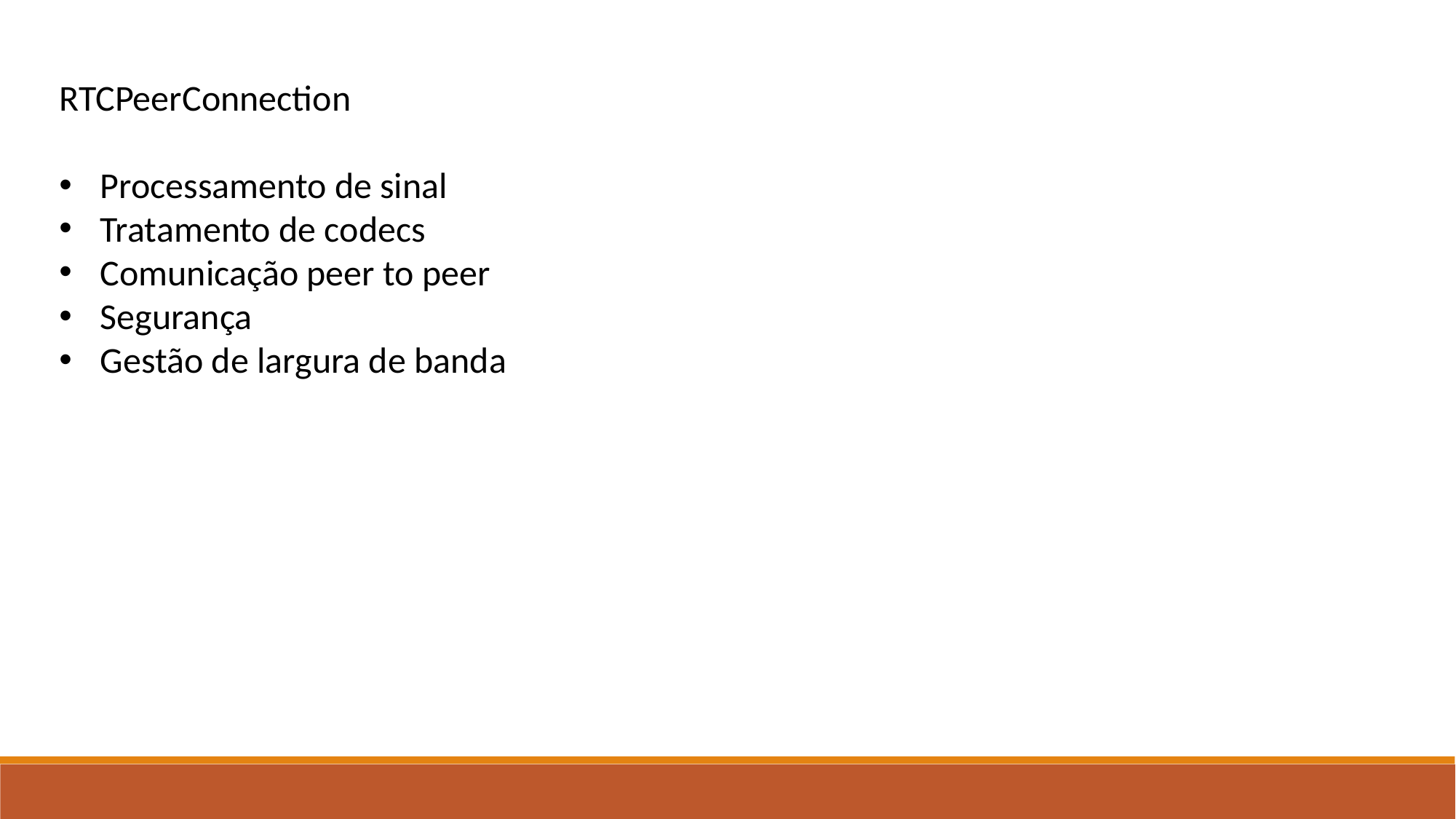

RTCPeerConnection

Processamento de sinal
Tratamento de codecs
Comunicação peer to peer
Segurança
Gestão de largura de banda